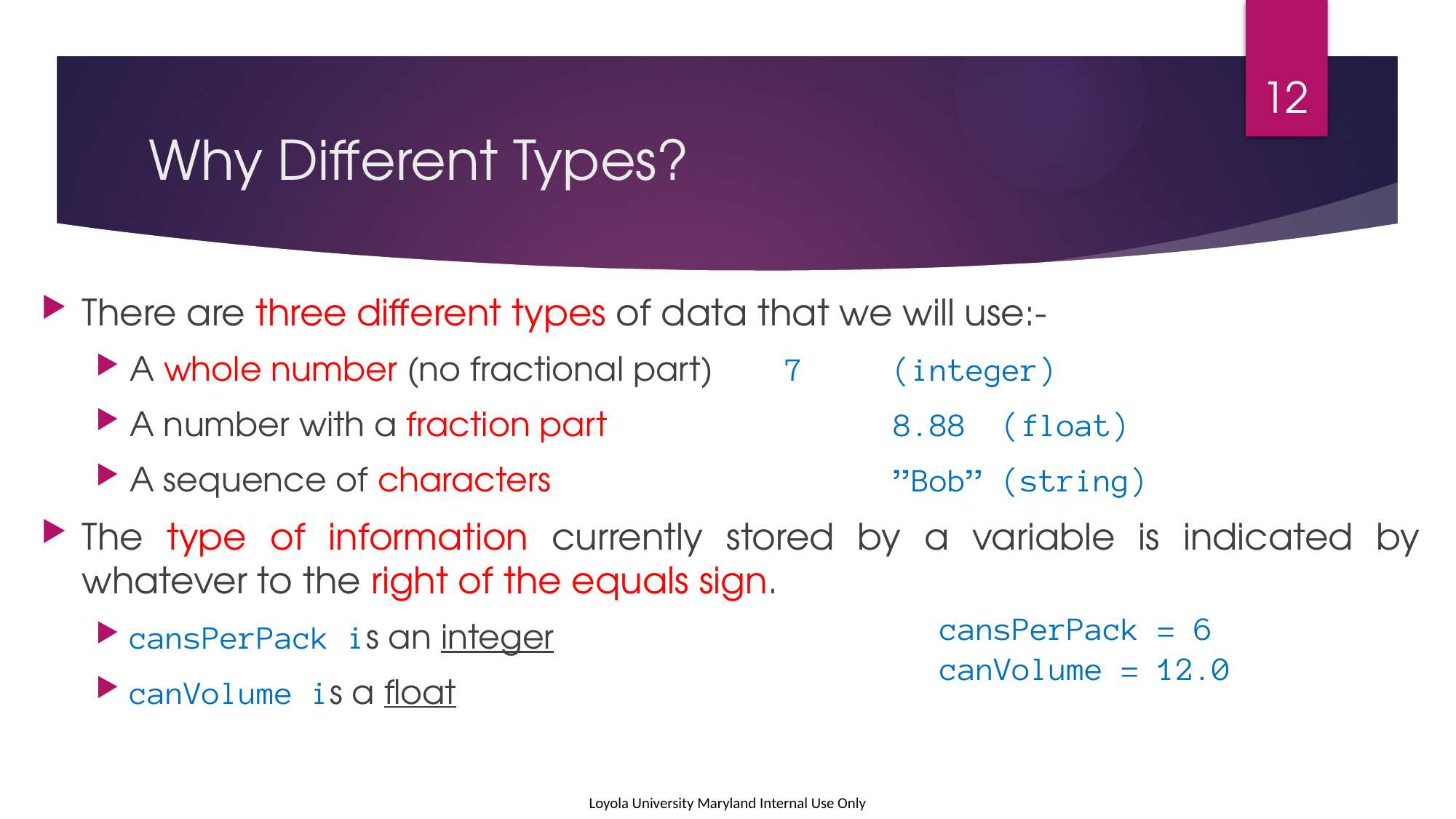

12
# Why Different Types?
There are three different types of data that we will use:-
A whole number (no fractional part) 	7     (integer)
A number with a fraction part			8.88  (float)
A sequence of characters				”Bob” (string)
The type of information currently stored by a variable is indicated by whatever to the right of the equals sign.
cansPerPack is an integer
canVolume is a float
cansPerPack = 6
canVolume = 12.0